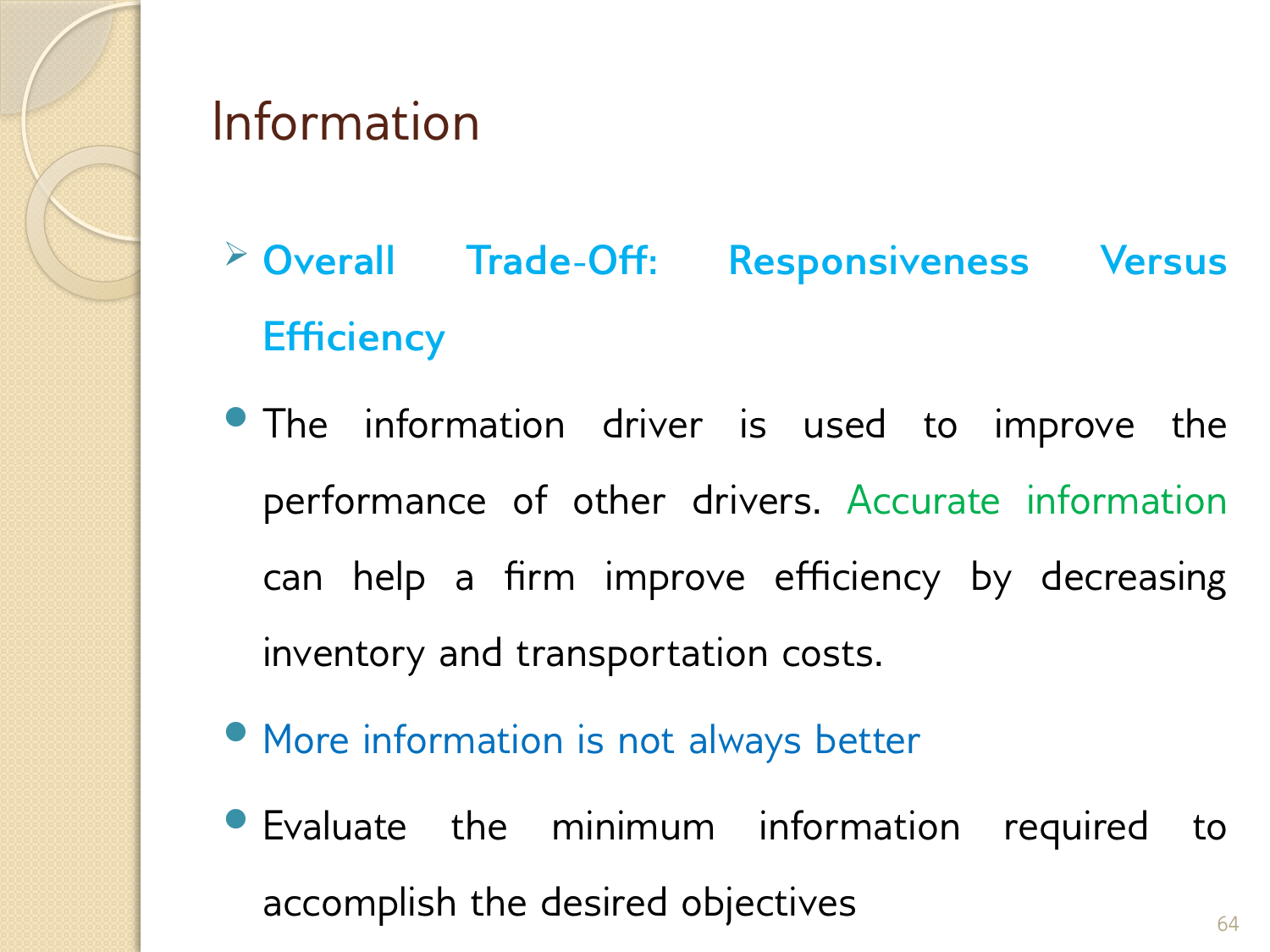

# Information
Overall Trade-Off: Responsiveness Versus Efficiency
The information driver is used to improve the performance of other drivers. Accurate information can help a firm improve efficiency by decreasing inventory and transportation costs.
More information is not always better
Evaluate the minimum information required to accomplish the desired objectives

64